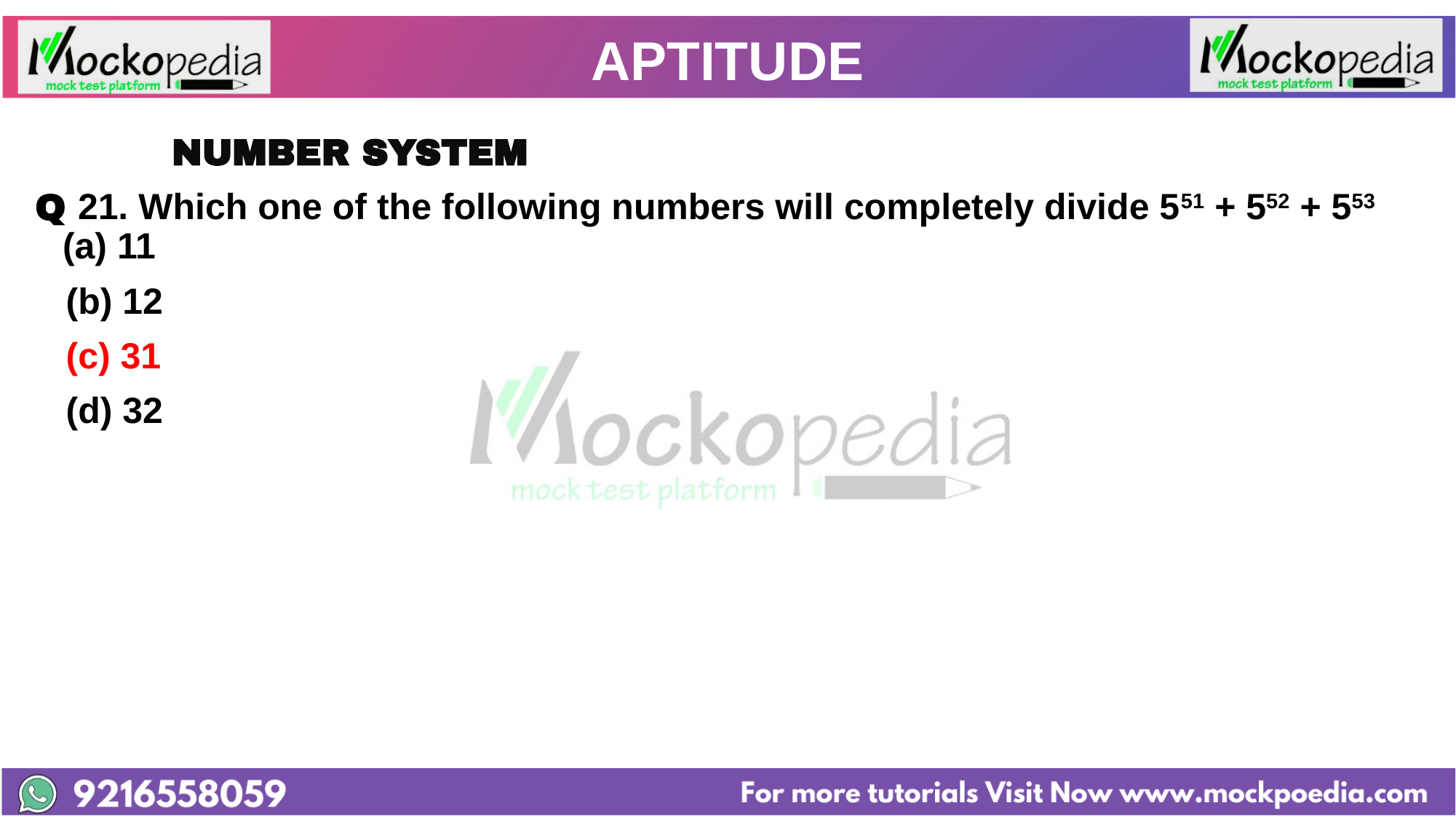

# APTITUDE
	 	NUMBER SYSTEM
Q 21. Which one of the following numbers will completely divide 551 + 552 + 553 (a) 11
   (b) 12
   (c) 31
   (d) 32